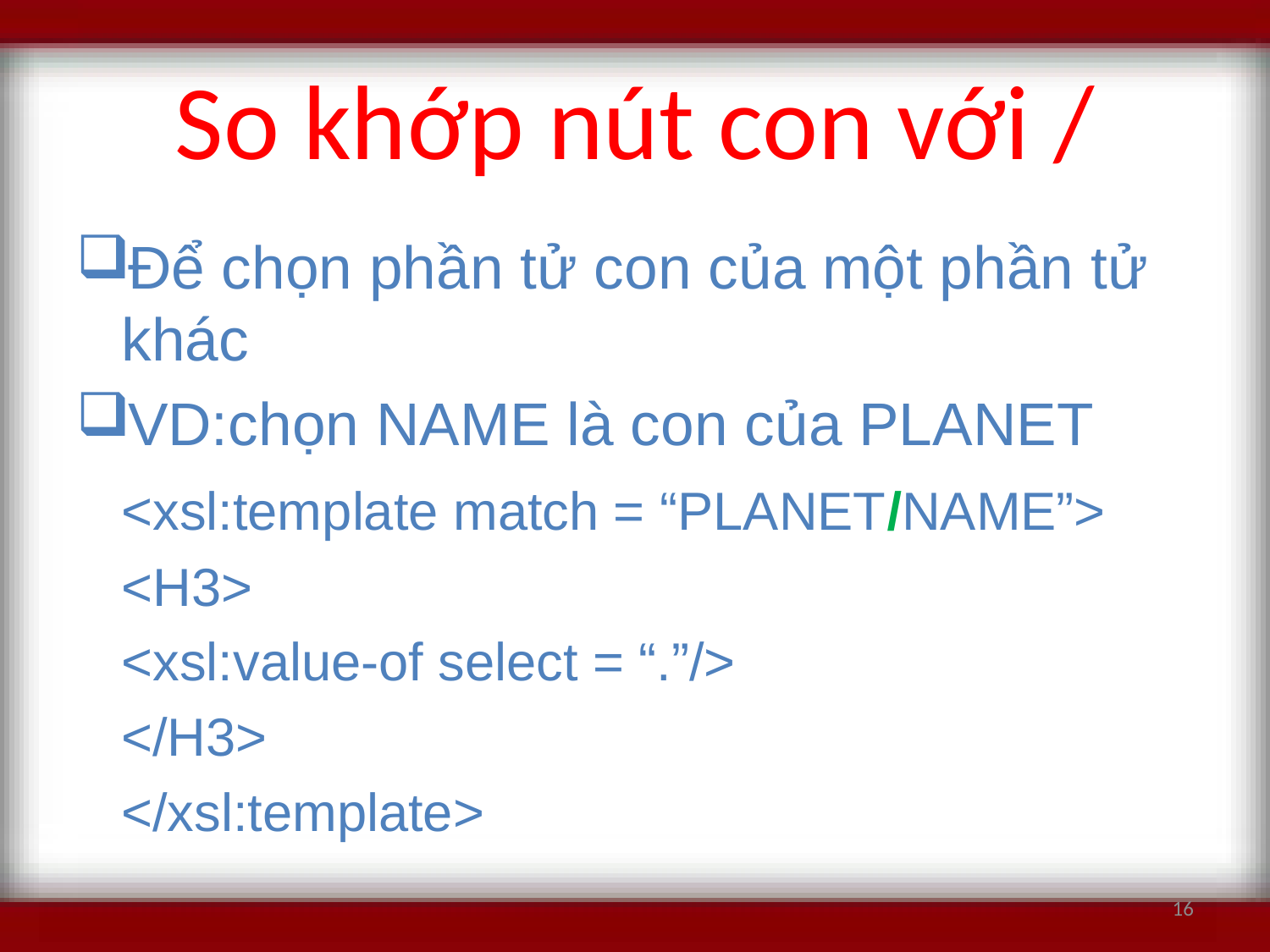

# So khớp nút con với /
Để chọn phần tử con của một phần tử khác
VD:chọn NAME là con của PLANET
	<xsl:template match = “PLANET/NAME”>
		<H3>
			<xsl:value-of select = “.”/>
		</H3>
	</xsl:template>

16